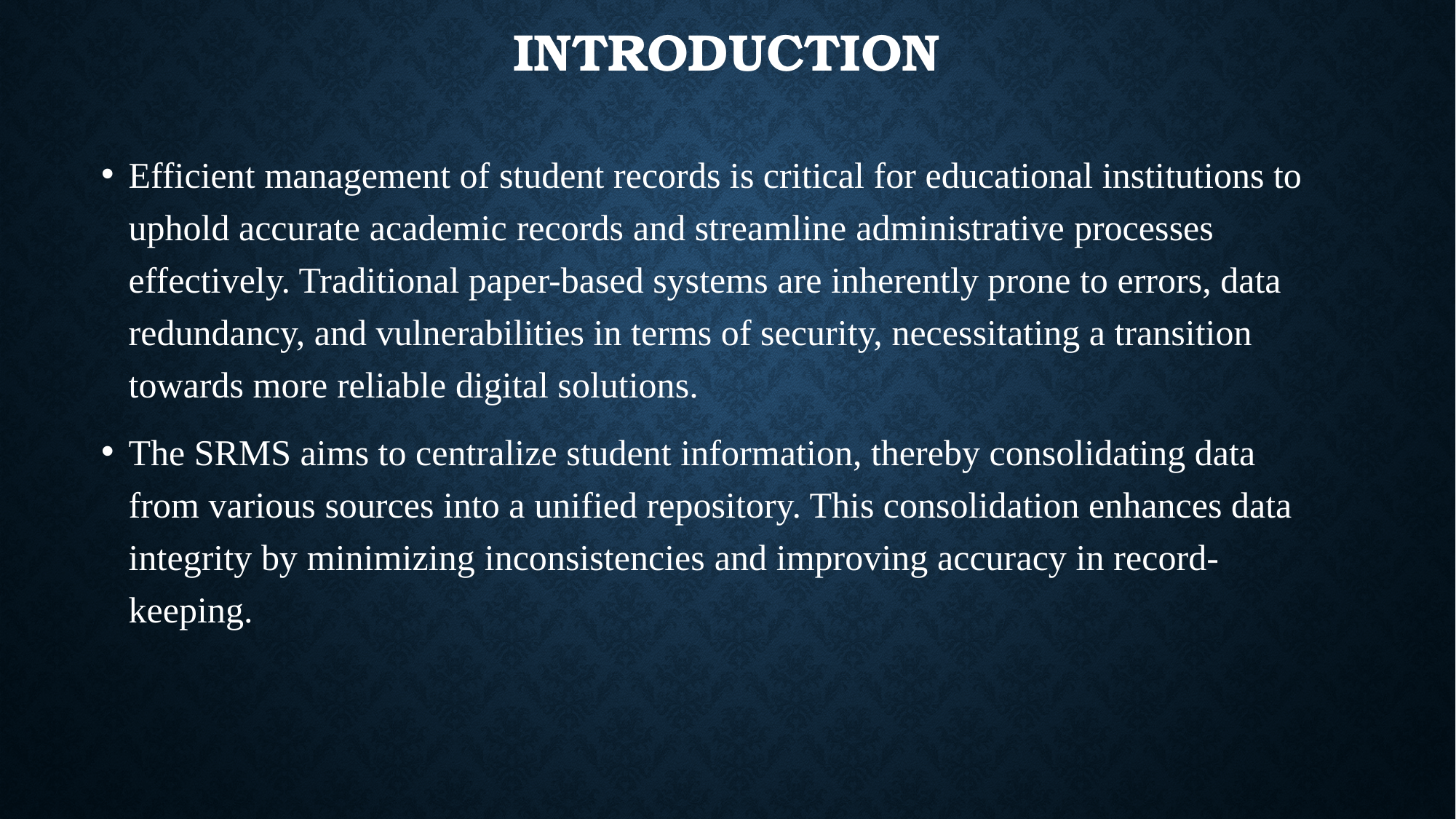

# INTRODUCTION
Efficient management of student records is critical for educational institutions to uphold accurate academic records and streamline administrative processes effectively. Traditional paper-based systems are inherently prone to errors, data redundancy, and vulnerabilities in terms of security, necessitating a transition towards more reliable digital solutions.
The SRMS aims to centralize student information, thereby consolidating data from various sources into a unified repository. This consolidation enhances data integrity by minimizing inconsistencies and improving accuracy in record- keeping.